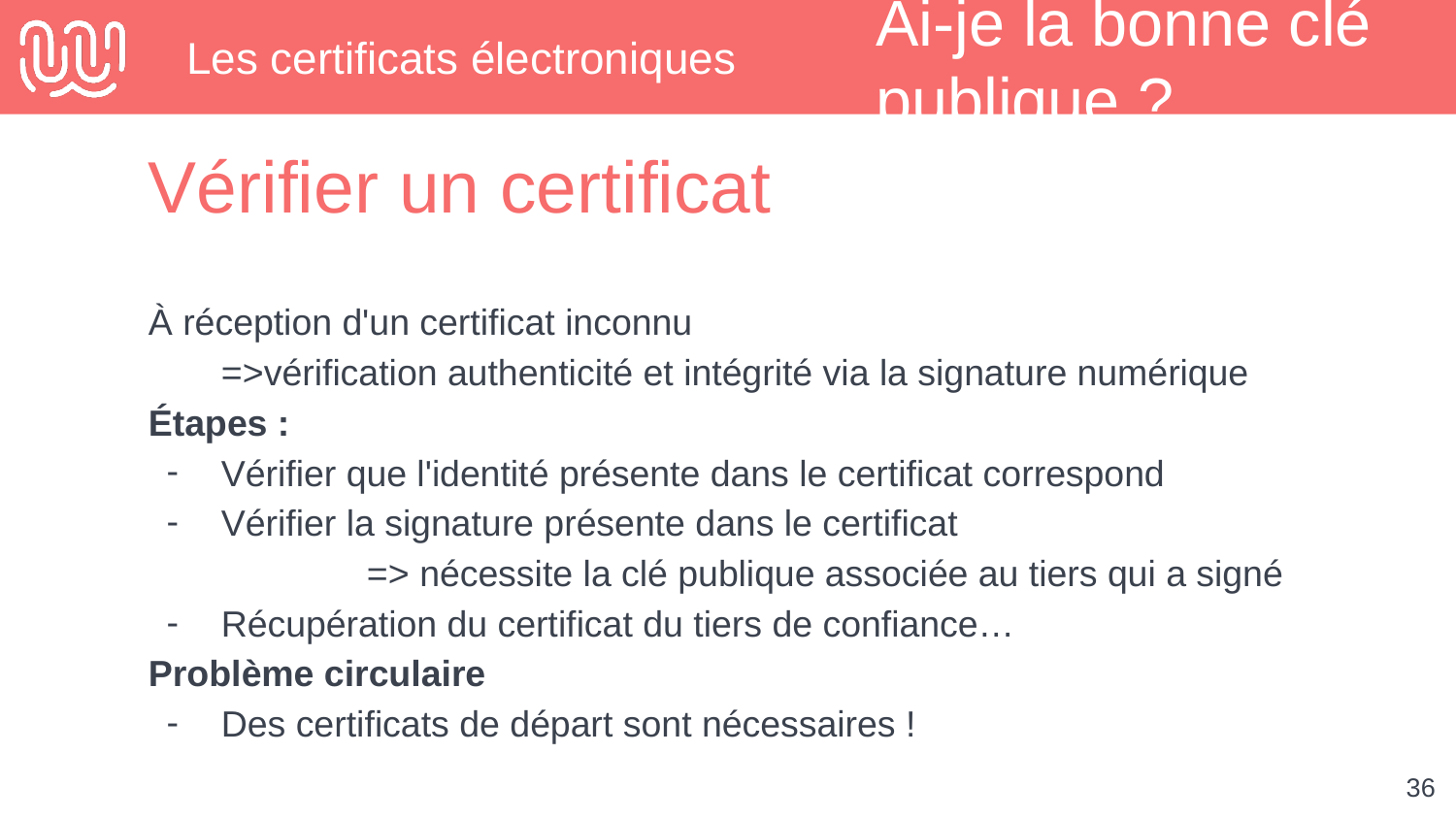

# Les certificats électroniques
Ai-je la bonne clé publique ?
Vérifier un certificat
À réception d'un certificat inconnu
=>vérification authenticité et intégrité via la signature numérique
Étapes :
Vérifier que l'identité présente dans le certificat correspond
Vérifier la signature présente dans le certificat
	=> nécessite la clé publique associée au tiers qui a signé
Récupération du certificat du tiers de confiance…
Problème circulaire
Des certificats de départ sont nécessaires !
36